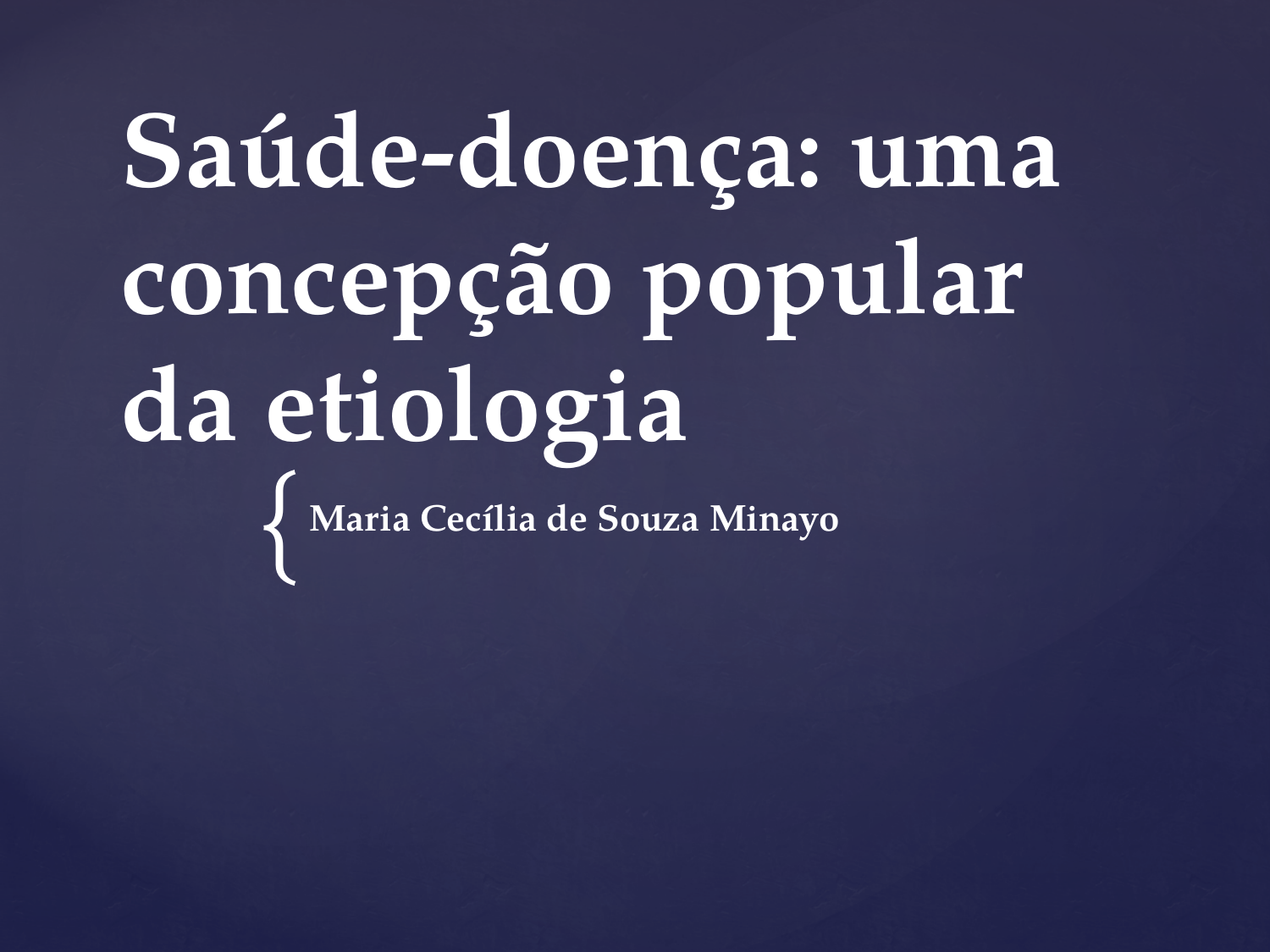

# Saúde-doença: uma concepção popular da etiologia
Maria Cecília de Souza Minayo